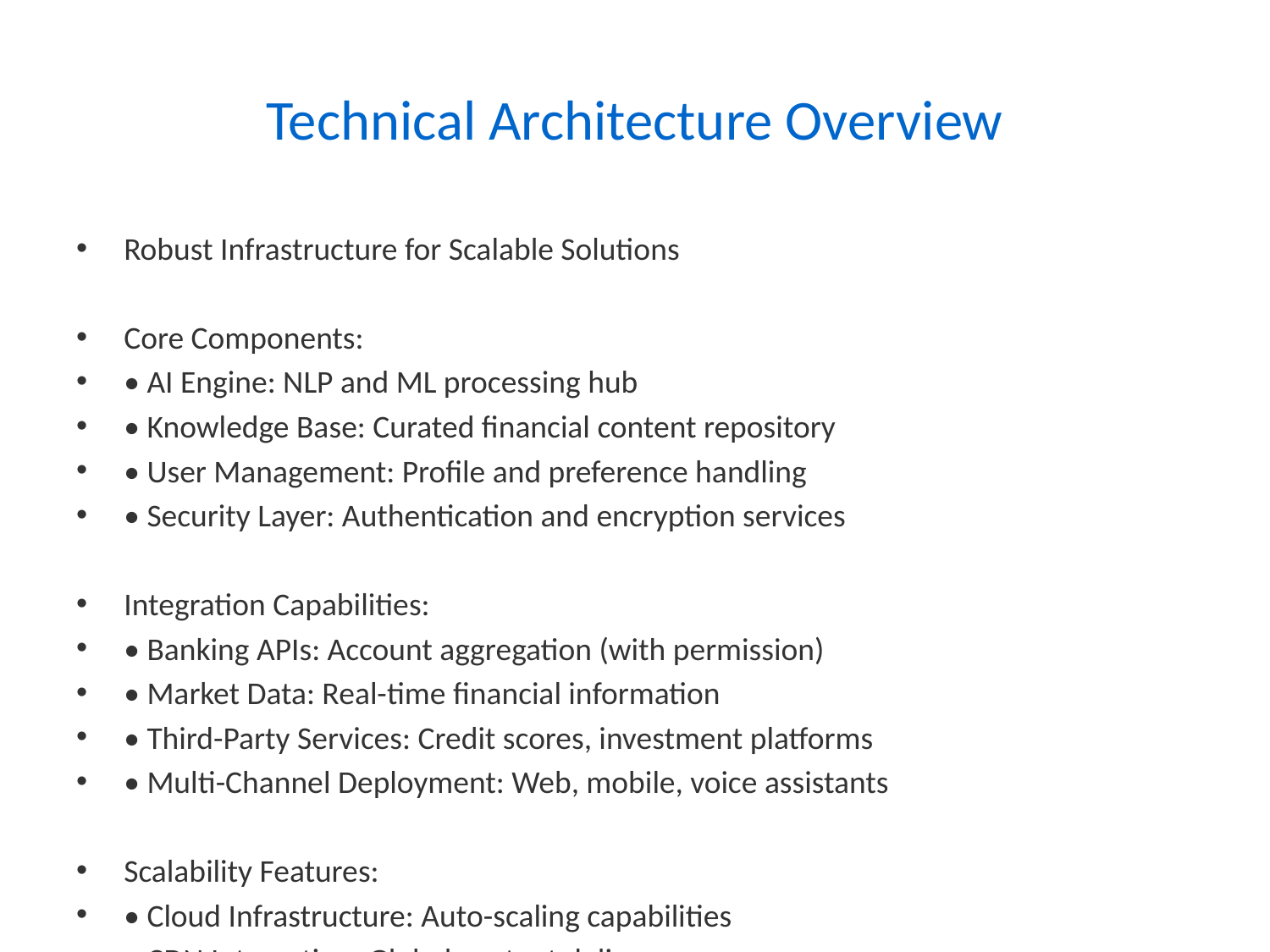

# Technical Architecture Overview
Robust Infrastructure for Scalable Solutions

Core Components:
• AI Engine: NLP and ML processing hub
• Knowledge Base: Curated financial content repository
• User Management: Profile and preference handling
• Security Layer: Authentication and encryption services

Integration Capabilities:
• Banking APIs: Account aggregation (with permission)
• Market Data: Real-time financial information
• Third-Party Services: Credit scores, investment platforms
• Multi-Channel Deployment: Web, mobile, voice assistants

Scalability Features:
• Cloud Infrastructure: Auto-scaling capabilities
• CDN Integration: Global content delivery
• Load Balancing: High availability assurance
• Microservices Architecture: Modular and maintainable